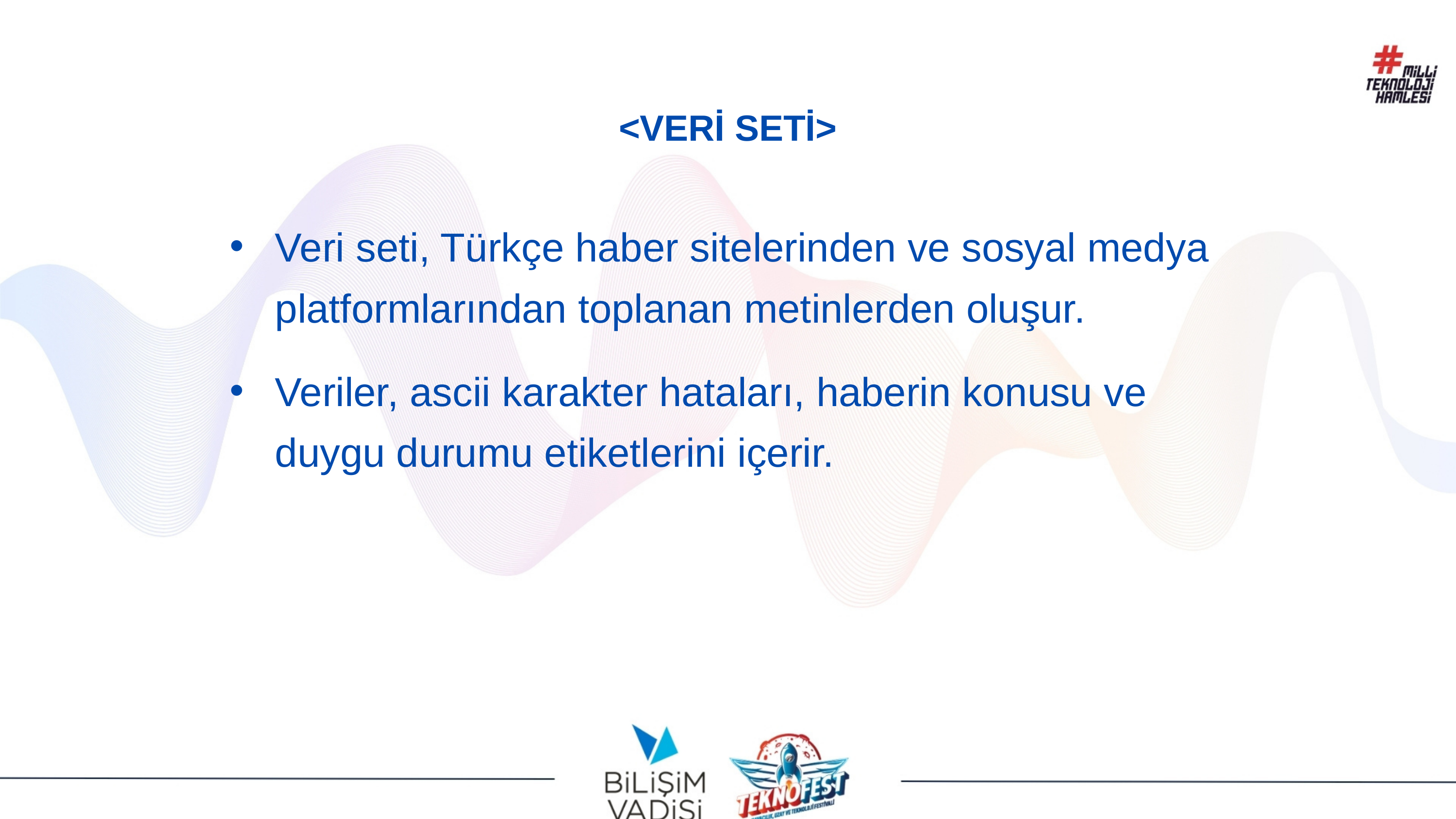

<VERİ SETİ>
Veri seti, Türkçe haber sitelerinden ve sosyal medya platformlarından toplanan metinlerden oluşur.
Veriler, ascii karakter hataları, haberin konusu ve duygu durumu etiketlerini içerir.